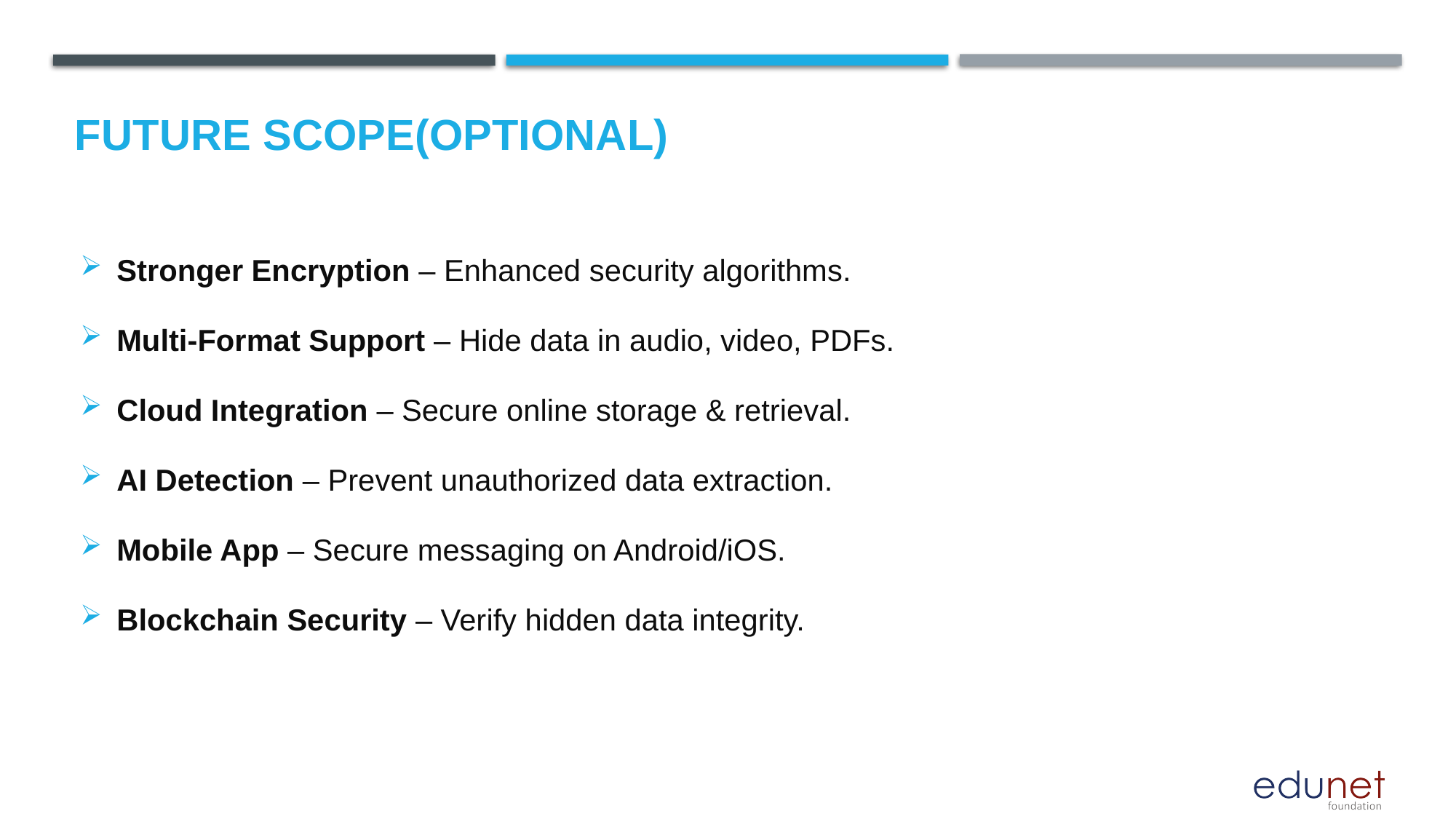

Future scope(optional)
Stronger Encryption – Enhanced security algorithms.
Multi-Format Support – Hide data in audio, video, PDFs.
Cloud Integration – Secure online storage & retrieval.
AI Detection – Prevent unauthorized data extraction.
Mobile App – Secure messaging on Android/iOS.
Blockchain Security – Verify hidden data integrity.